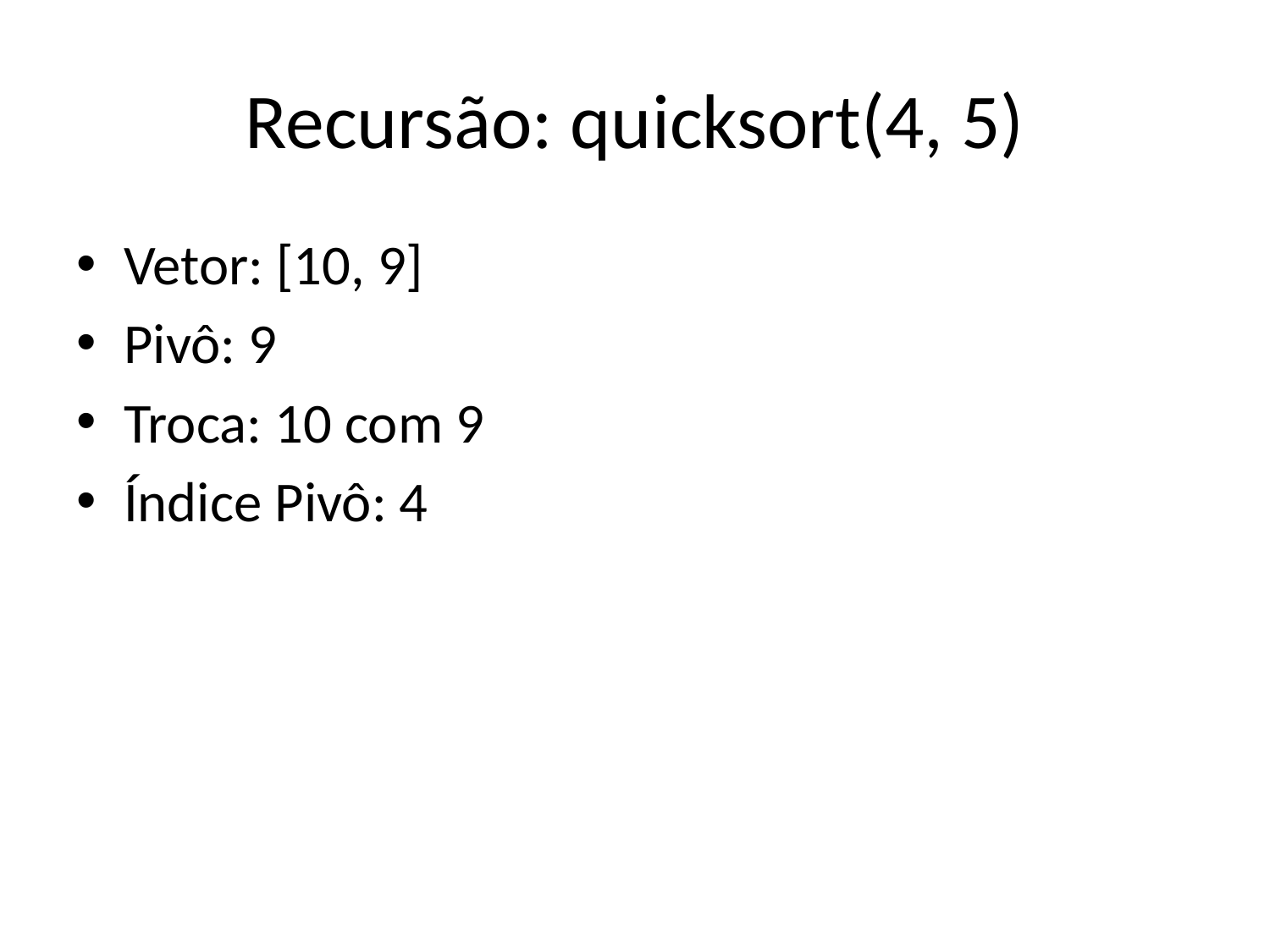

# Recursão: quicksort(4, 5)
Vetor: [10, 9]
Pivô: 9
Troca: 10 com 9
Índice Pivô: 4